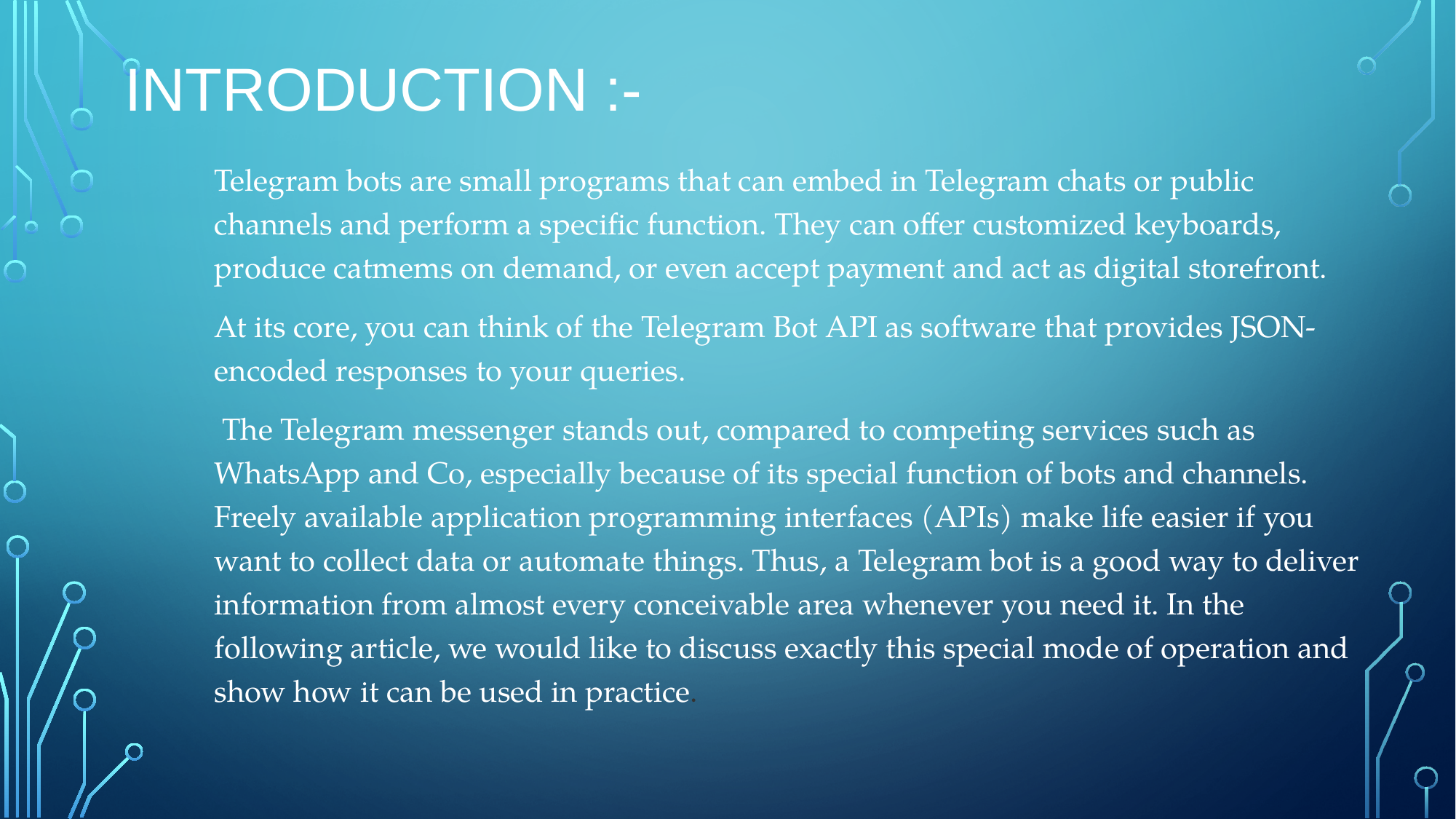

# INTRODUCTION :-
Telegram bots are small programs that can embed in Telegram chats or public     channels and perform a specific function. They can offer customized keyboards, produce catmems on demand, or even accept payment and act as digital storefront.
At its core, you can think of the Telegram Bot API as software that provides JSON-encoded responses to your queries.
 The Telegram messenger stands out, compared to competing services such as WhatsApp and Co, especially because of its special function of bots and channels. Freely available application programming interfaces (APIs) make life easier if you want to collect data or automate things. Thus, a Telegram bot is a good way to deliver information from almost every conceivable area whenever you need it. In the following article, we would like to discuss exactly this special mode of operation and show how it can be used in practice.